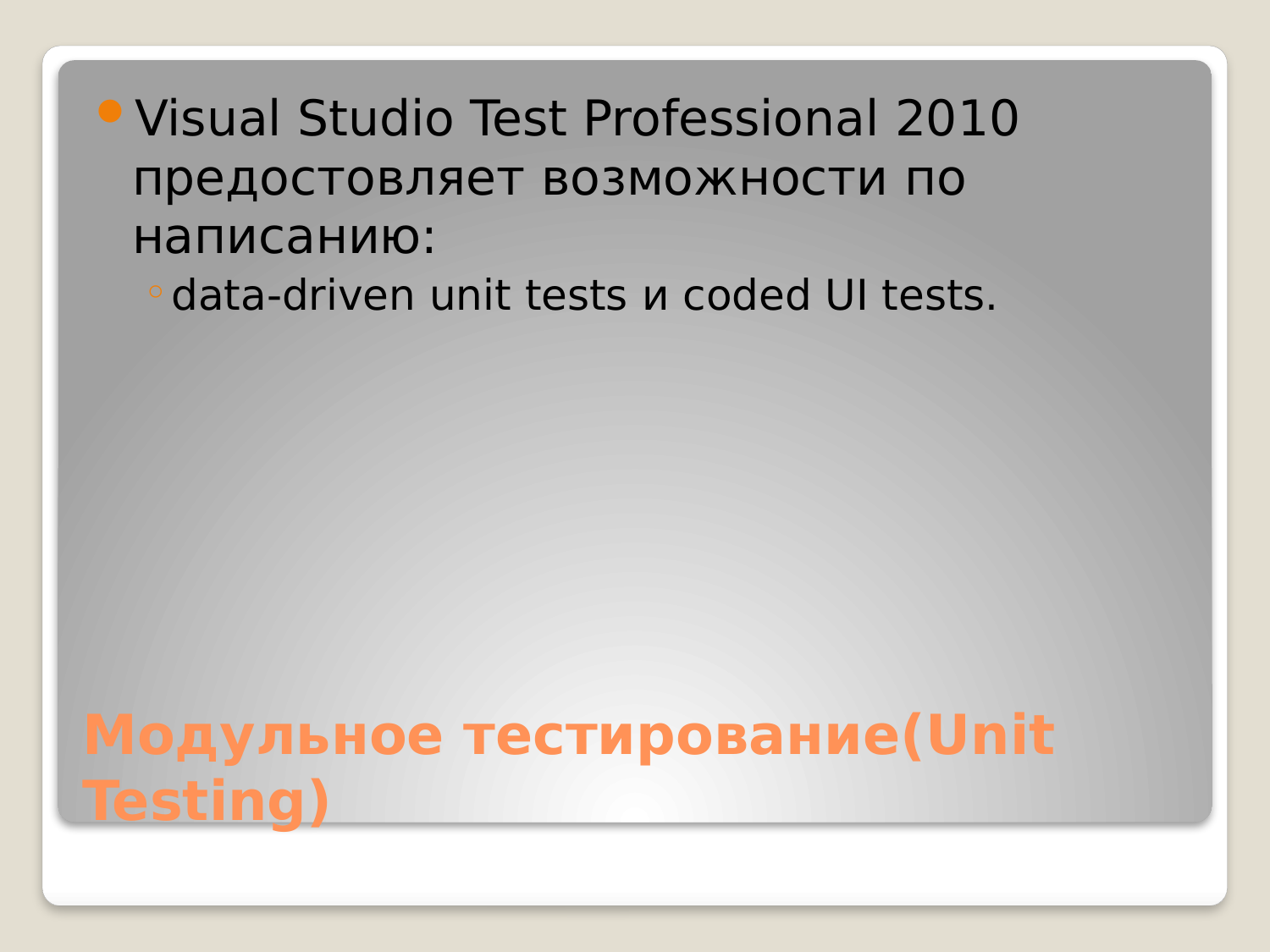

Visual Studio Test Professional 2010 предостовляет возможности по написанию:
data-driven unit tests и coded UI tests.
# Модульное тестирование(Unit Testing)